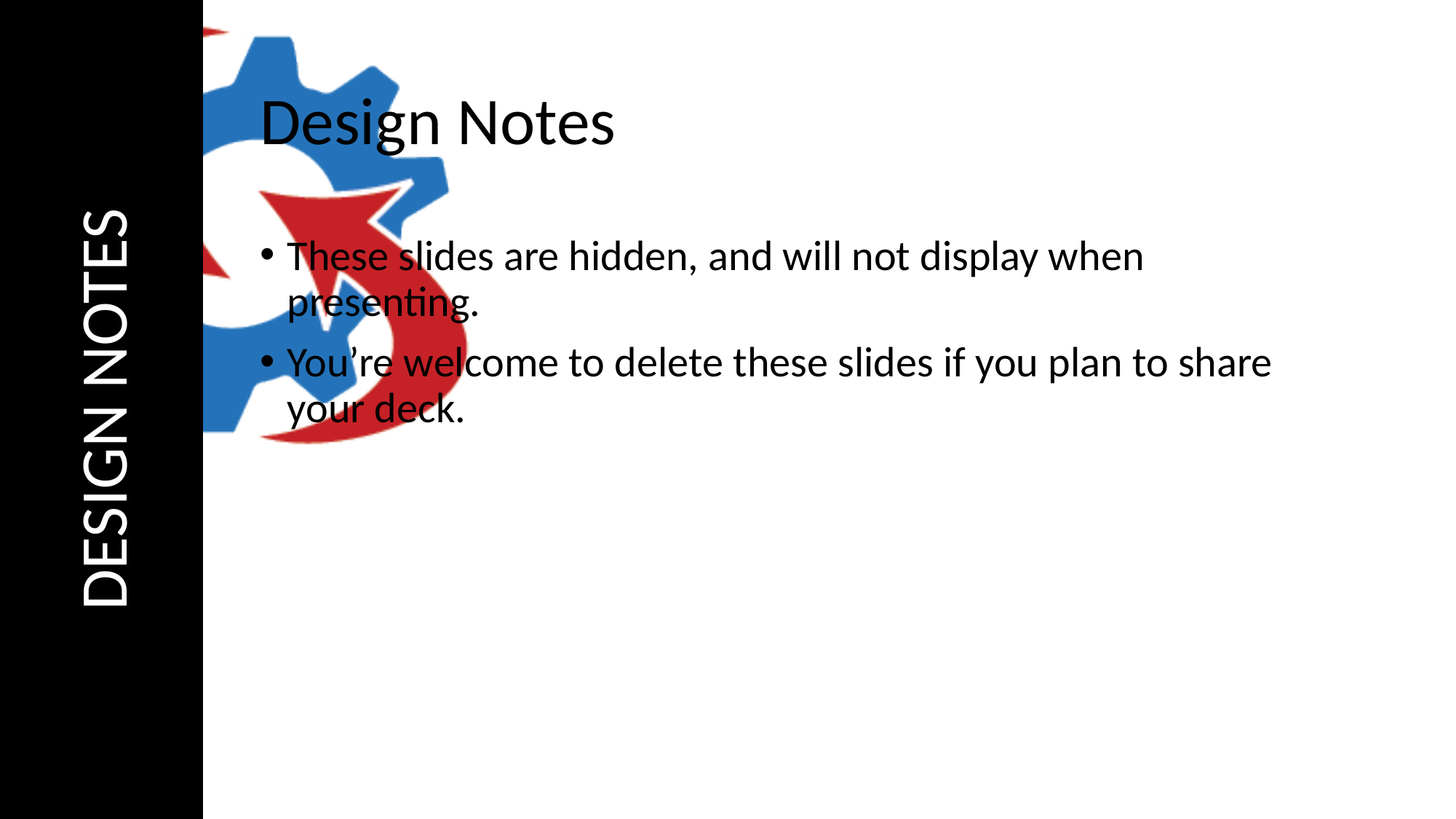

Design Notes
These slides are hidden, and will not display when presenting.
You’re welcome to delete these slides if you plan to share your deck.